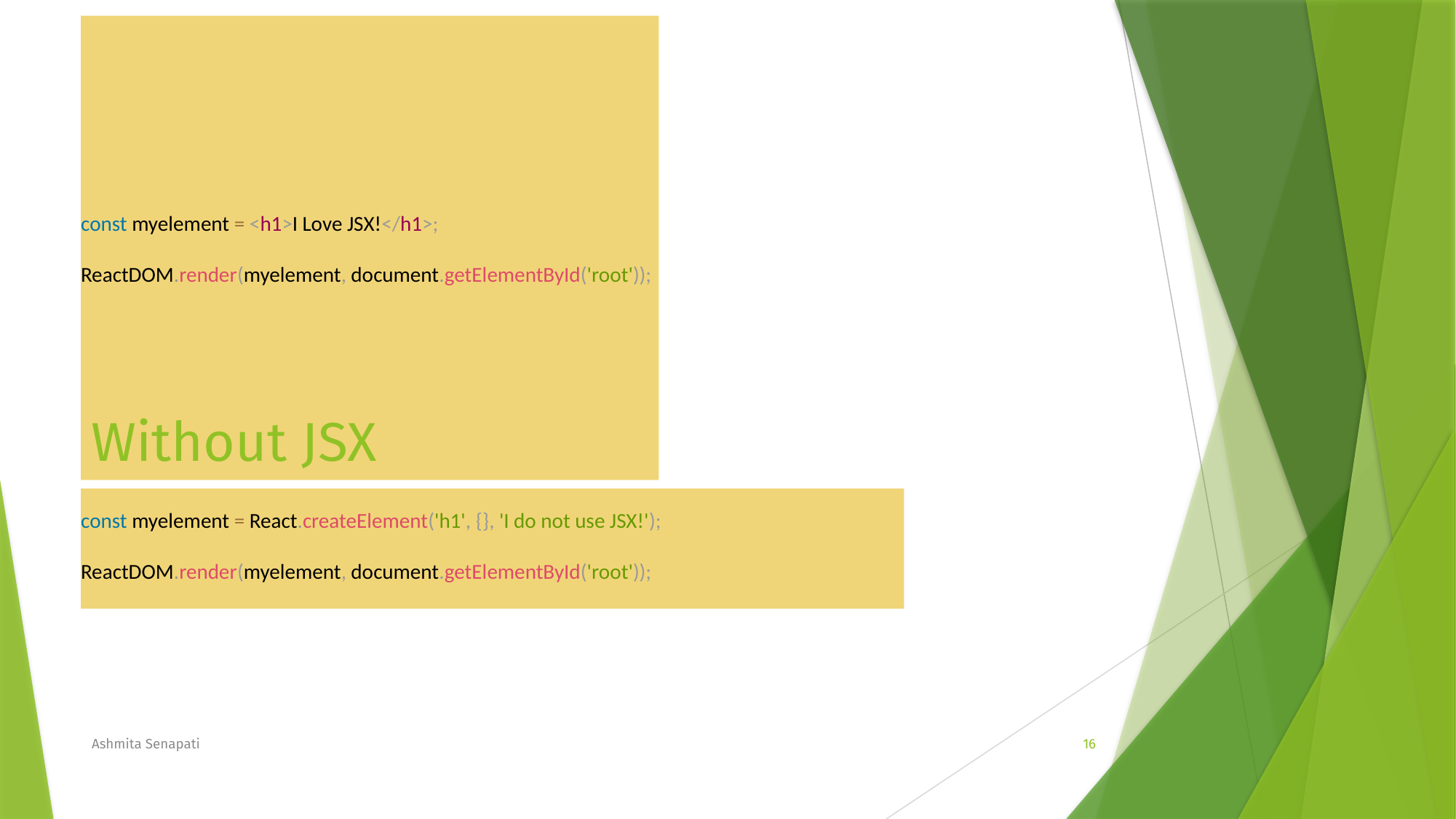

# With JSX

const myelement = <h1>I Love JSX!</h1>;

ReactDOM.render(myelement, document.getElementById('root'));

Without JSX

const myelement = React.createElement('h1', {}, 'I do not use JSX!');

ReactDOM.render(myelement, document.getElementById('root'));

Ashmita Senapati
16